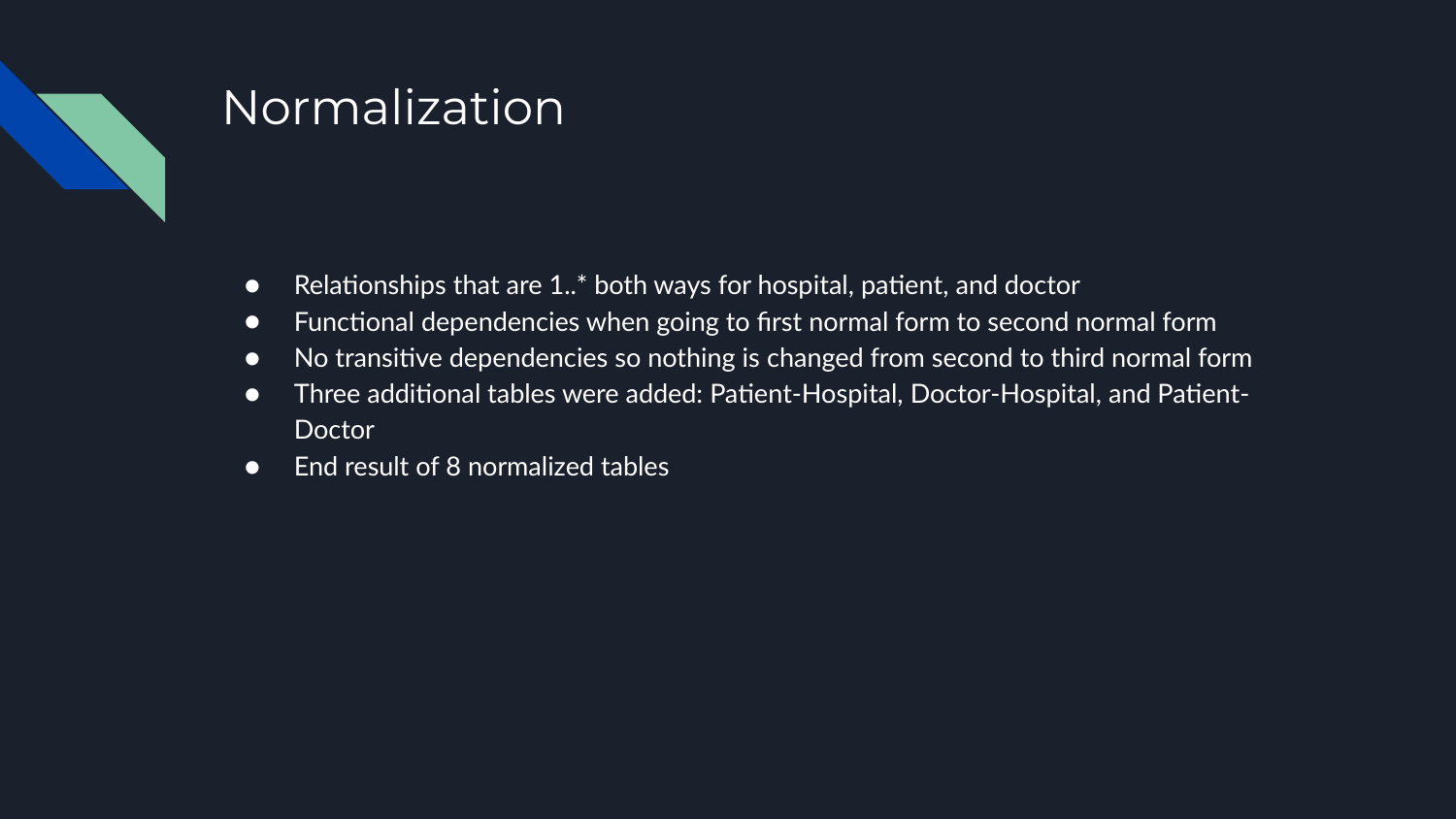

# Normalization
Relationships that are 1..* both ways for hospital, patient, and doctor
Functional dependencies when going to first normal form to second normal form
No transitive dependencies so nothing is changed from second to third normal form
Three additional tables were added: Patient-Hospital, Doctor-Hospital, and Patient-Doctor
End result of 8 normalized tables